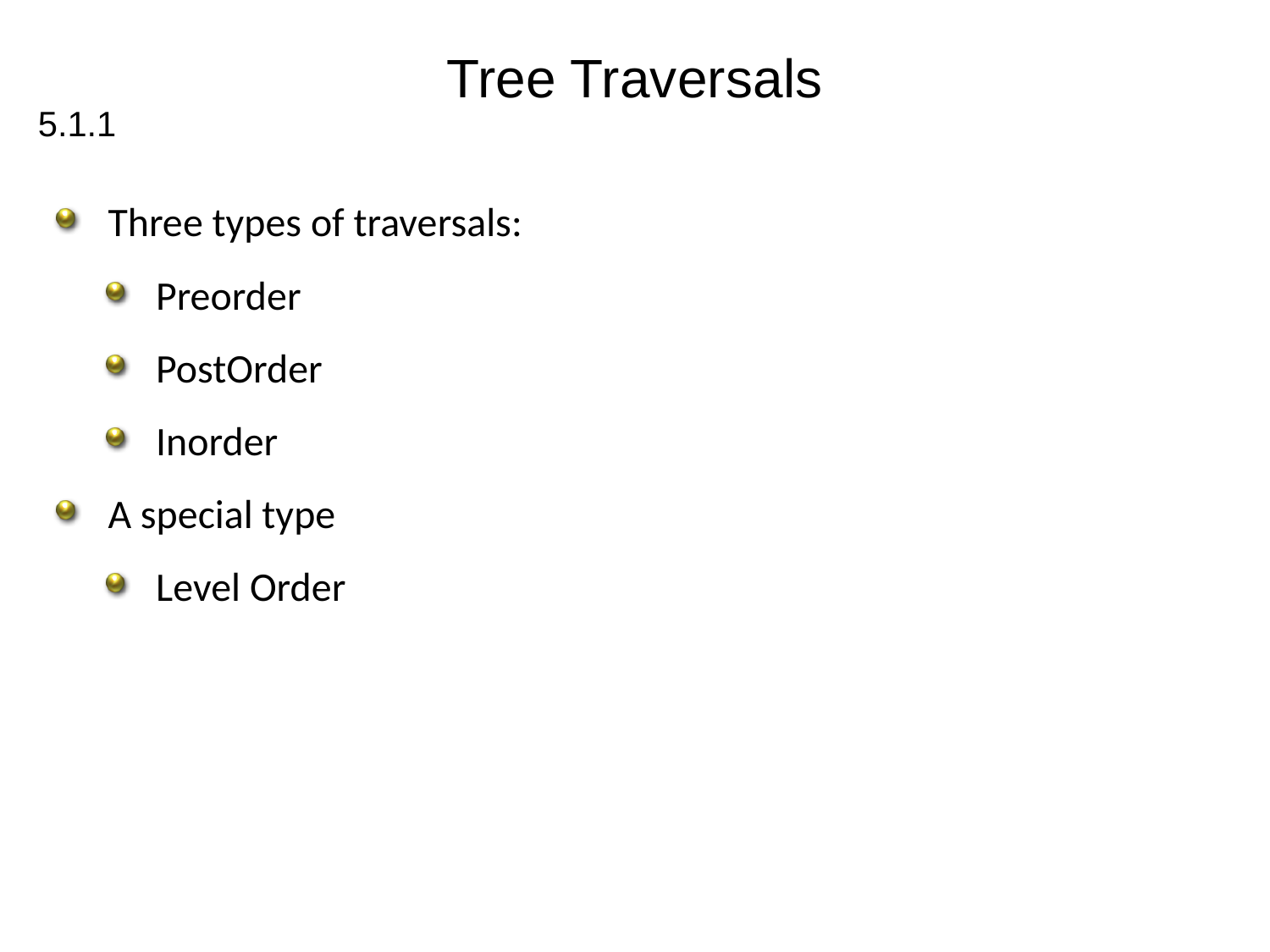

# Tree Traversals
5.1.1
Three types of traversals:
Preorder
PostOrder
Inorder
A special type
Level Order